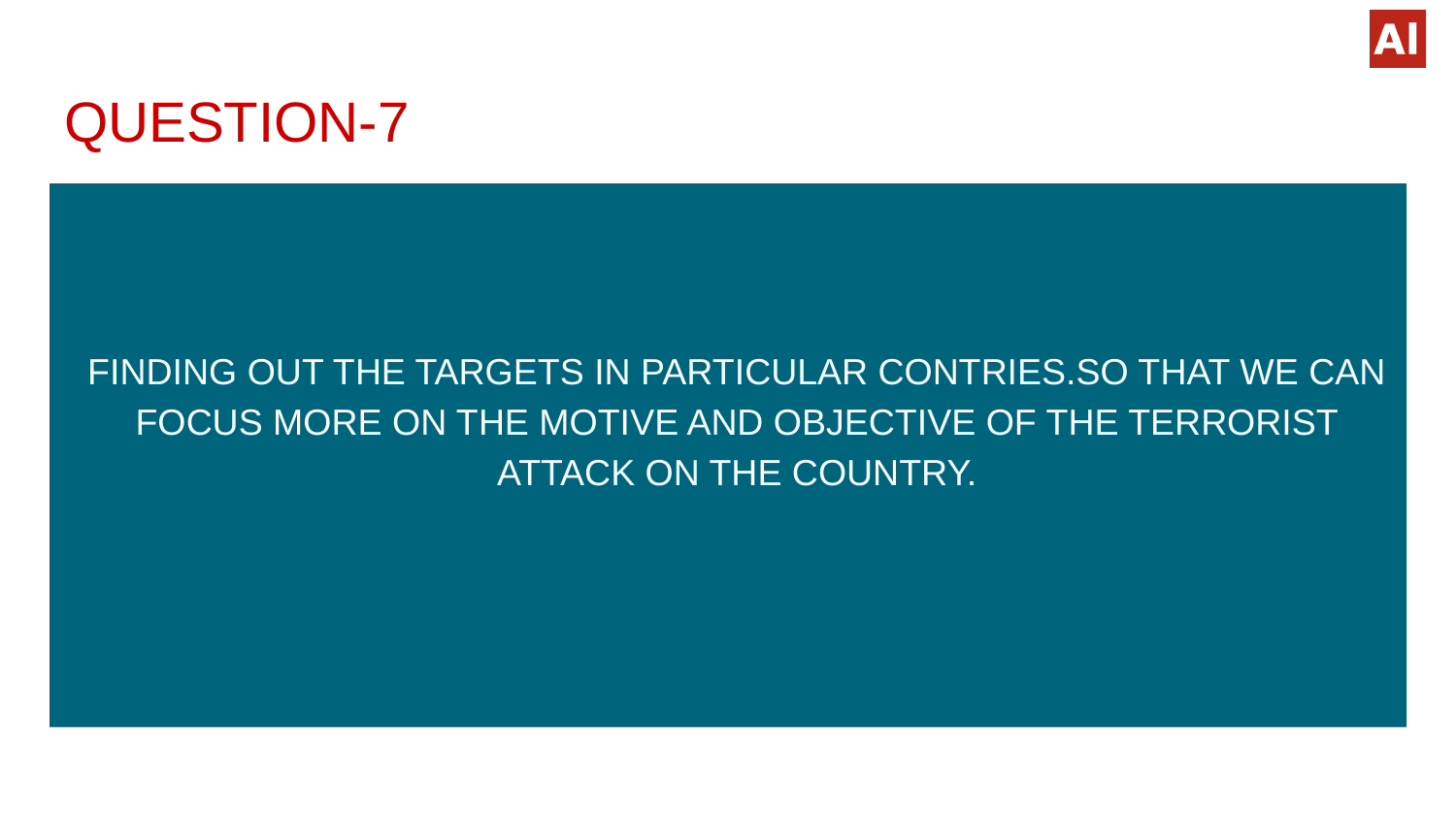

# QUESTION-7

FINDING OUT THE TARGETS IN PARTICULAR CONTRIES.SO THAT WE CAN FOCUS MORE ON THE MOTIVE AND OBJECTIVE OF THE TERRORIST ATTACK ON THE COUNTRY.